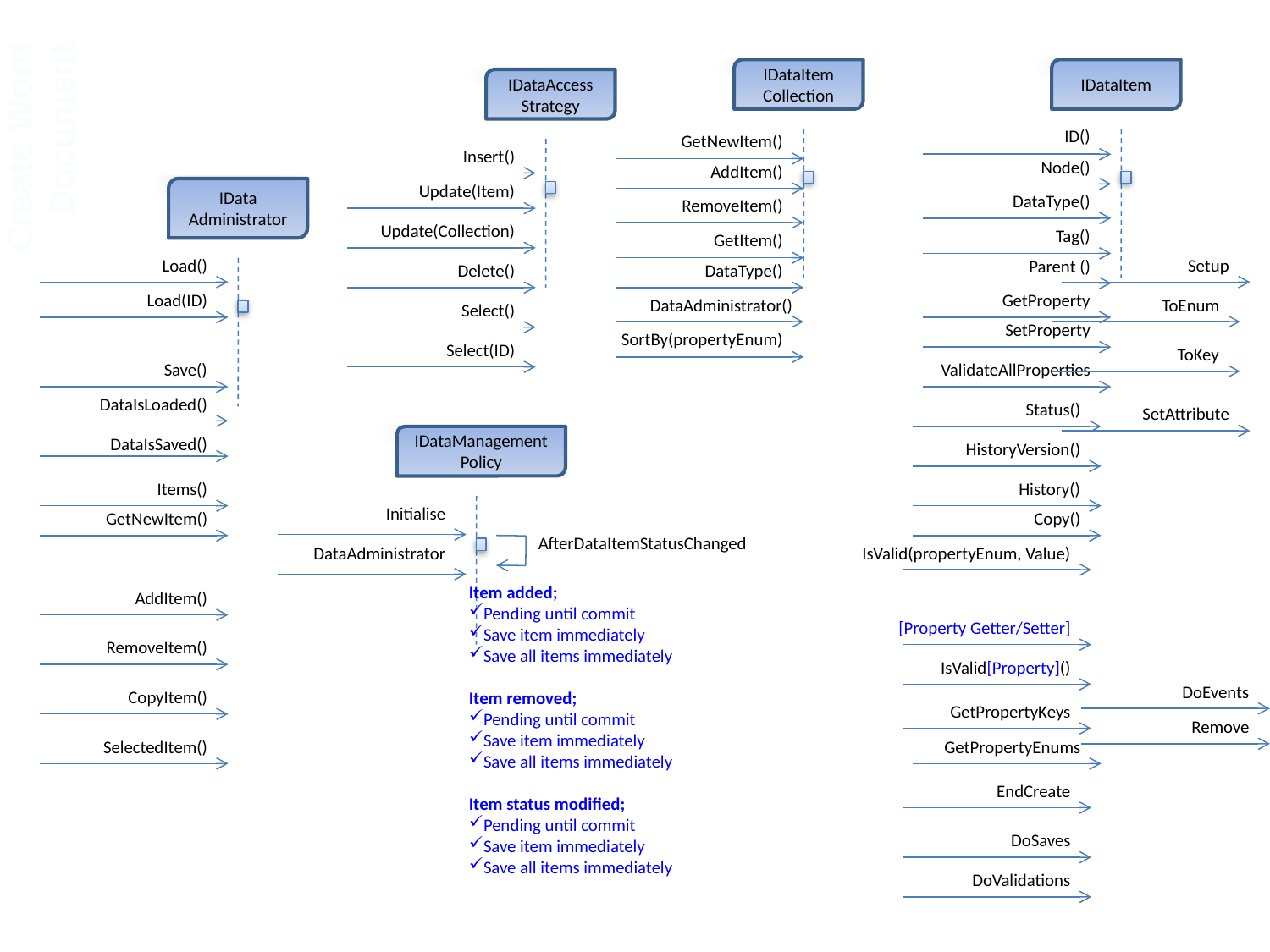

IDataItem
Collection

IDataItem

IDataAccess
Strategy

ID()
GetNewItem()
Insert()
Node()
AddItem()
Create Word Document
Update(Item)
IData
Administrator

DataType()
RemoveItem()
Update(Collection)
Tag()
GetItem()
Load()
Setup
Parent ()
DataType()
Delete()
Load(ID)
GetProperty
DataAdministrator()
ToEnum
Select()
SetProperty
SortBy(propertyEnum)
Select(ID)
ToKey
Save()
ValidateAllProperties
DataIsLoaded()
Status()
SetAttribute
DataIsSaved()
IDataManagementPolicy

HistoryVersion()
Items()
History()
Initialise
GetNewItem()
Copy()
AfterDataItemStatusChanged
DataAdministrator
IsValid(propertyEnum, Value)
Item added;
Pending until commit
Save item immediately
Save all items immediately

Item removed;
Pending until commit
Save item immediately
Save all items immediately

Item status modified;
Pending until commit
Save item immediately
Save all items immediately
AddItem()
[Property Getter/Setter]
RemoveItem()
IsValid[Property]()
DoEvents
CopyItem()
GetPropertyKeys
Remove
SelectedItem()
GetPropertyEnums
EndCreate
DoSaves
DoValidations